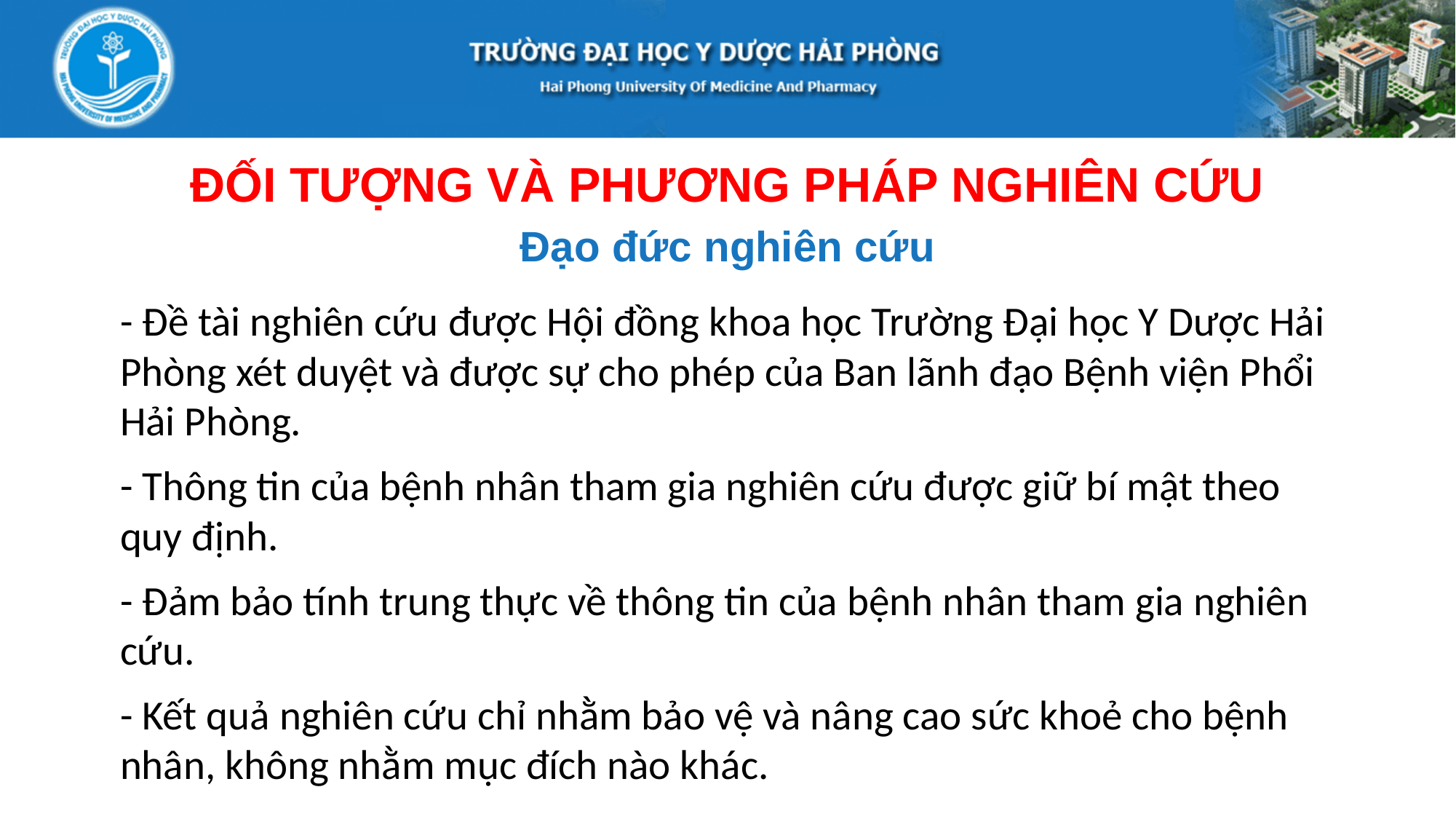

ĐỐI TƯỢNG VÀ PHƯƠNG PHÁP NGHIÊN CỨU
Đạo đức nghiên cứu
- Đề tài nghiên cứu được Hội đồng khoa học Trường Đại học Y Dược Hải Phòng xét duyệt và được sự cho phép của Ban lãnh đạo Bệnh viện Phổi Hải Phòng.
- Thông tin của bệnh nhân tham gia nghiên cứu được giữ bí mật theo quy định.
- Đảm bảo tính trung thực về thông tin của bệnh nhân tham gia nghiên cứu.
- Kết quả nghiên cứu chỉ nhằm bảo vệ và nâng cao sức khoẻ cho bệnh nhân, không nhằm mục đích nào khác.